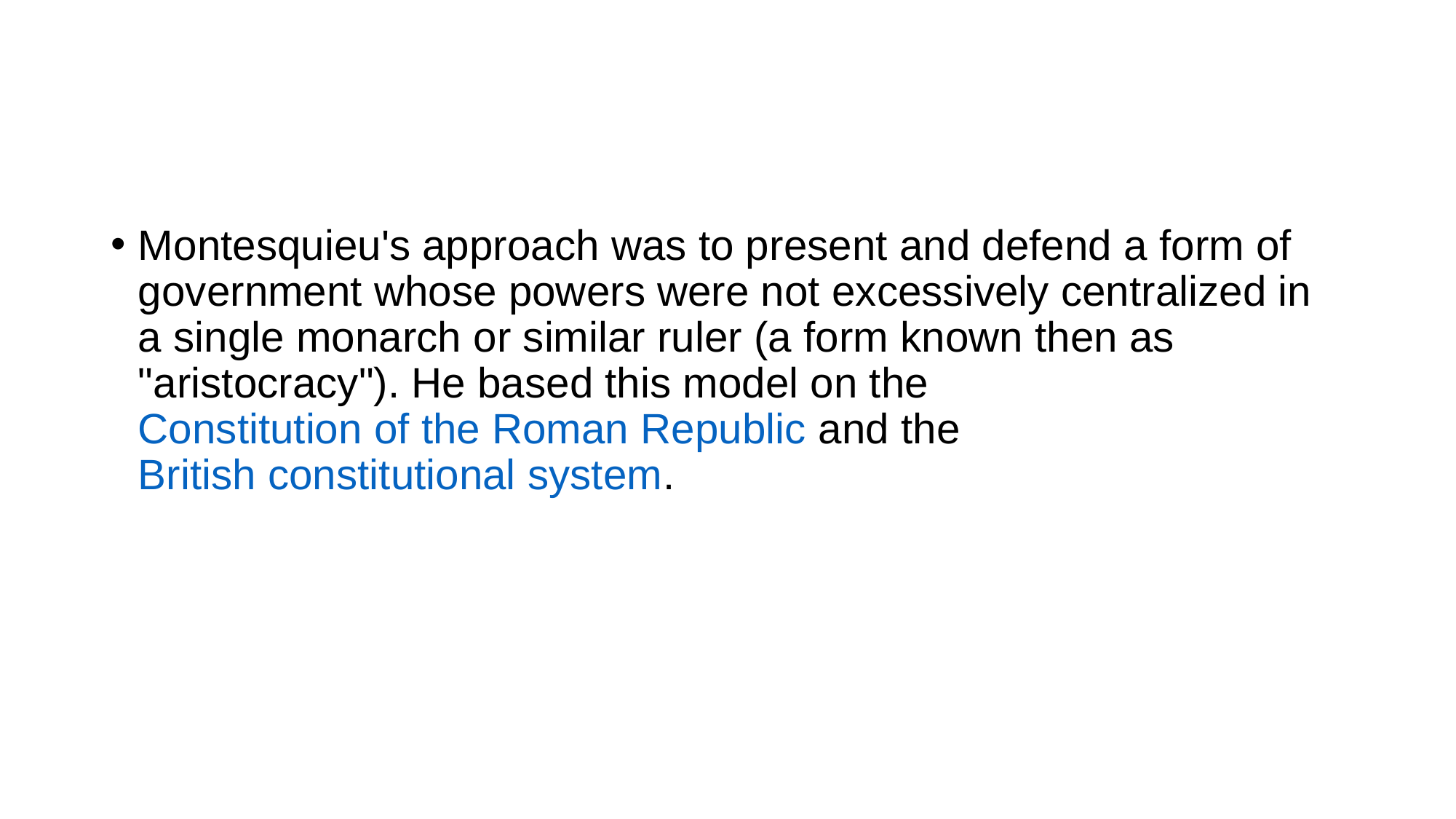

#
Montesquieu's approach was to present and defend a form of government whose powers were not excessively centralized in a single monarch or similar ruler (a form known then as "aristocracy"). He based this model on the Constitution of the Roman Republic and the British constitutional system.